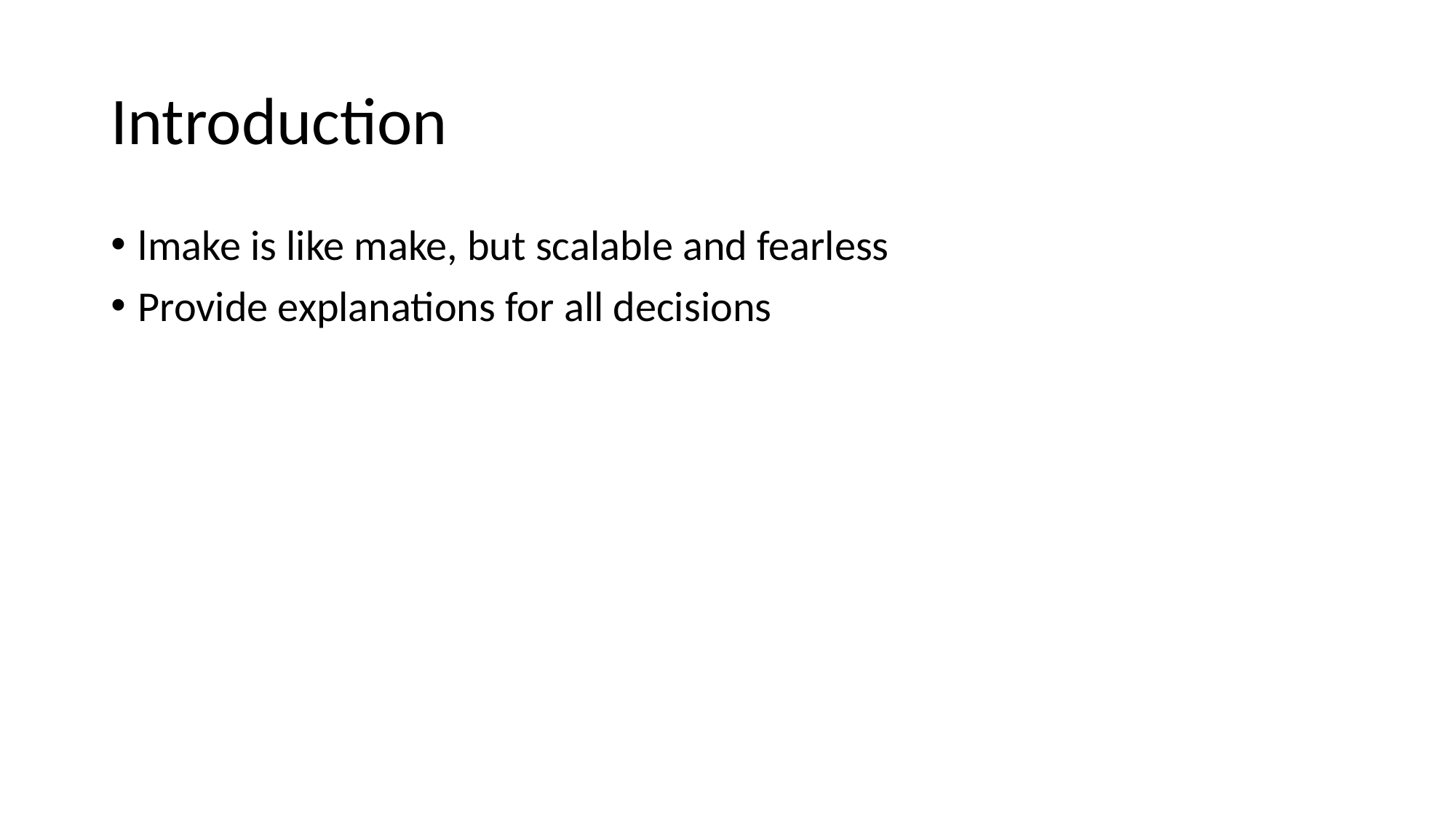

# Introduction
lmake is like make, but scalable and fearless
Provide explanations for all decisions